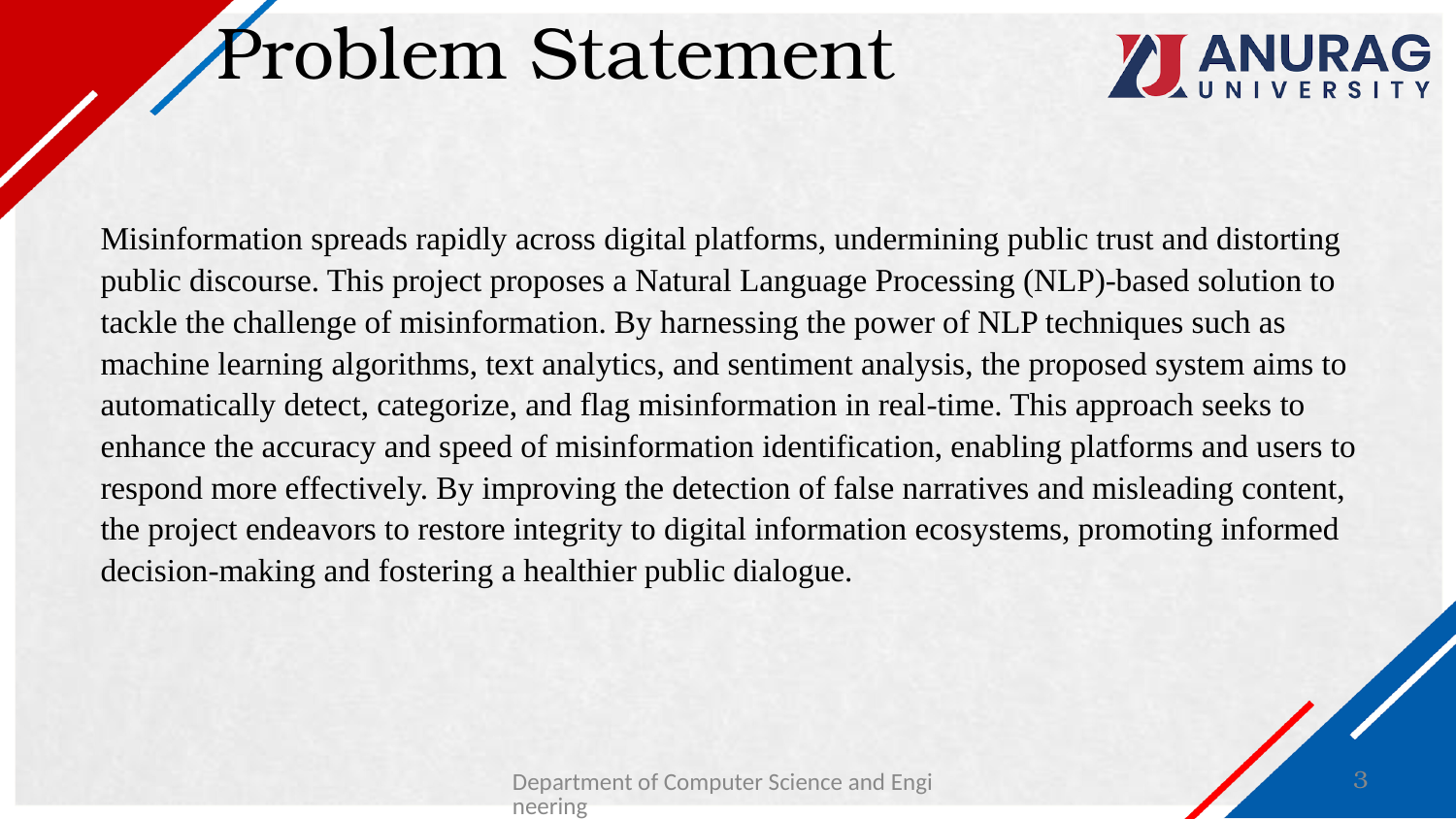

# Problem Statement
Misinformation spreads rapidly across digital platforms, undermining public trust and distorting public discourse. This project proposes a Natural Language Processing (NLP)-based solution to tackle the challenge of misinformation. By harnessing the power of NLP techniques such as machine learning algorithms, text analytics, and sentiment analysis, the proposed system aims to automatically detect, categorize, and flag misinformation in real-time. This approach seeks to enhance the accuracy and speed of misinformation identification, enabling platforms and users to respond more effectively. By improving the detection of false narratives and misleading content, the project endeavors to restore integrity to digital information ecosystems, promoting informed decision-making and fostering a healthier public dialogue.

Department of Computer Science and Engineering
3